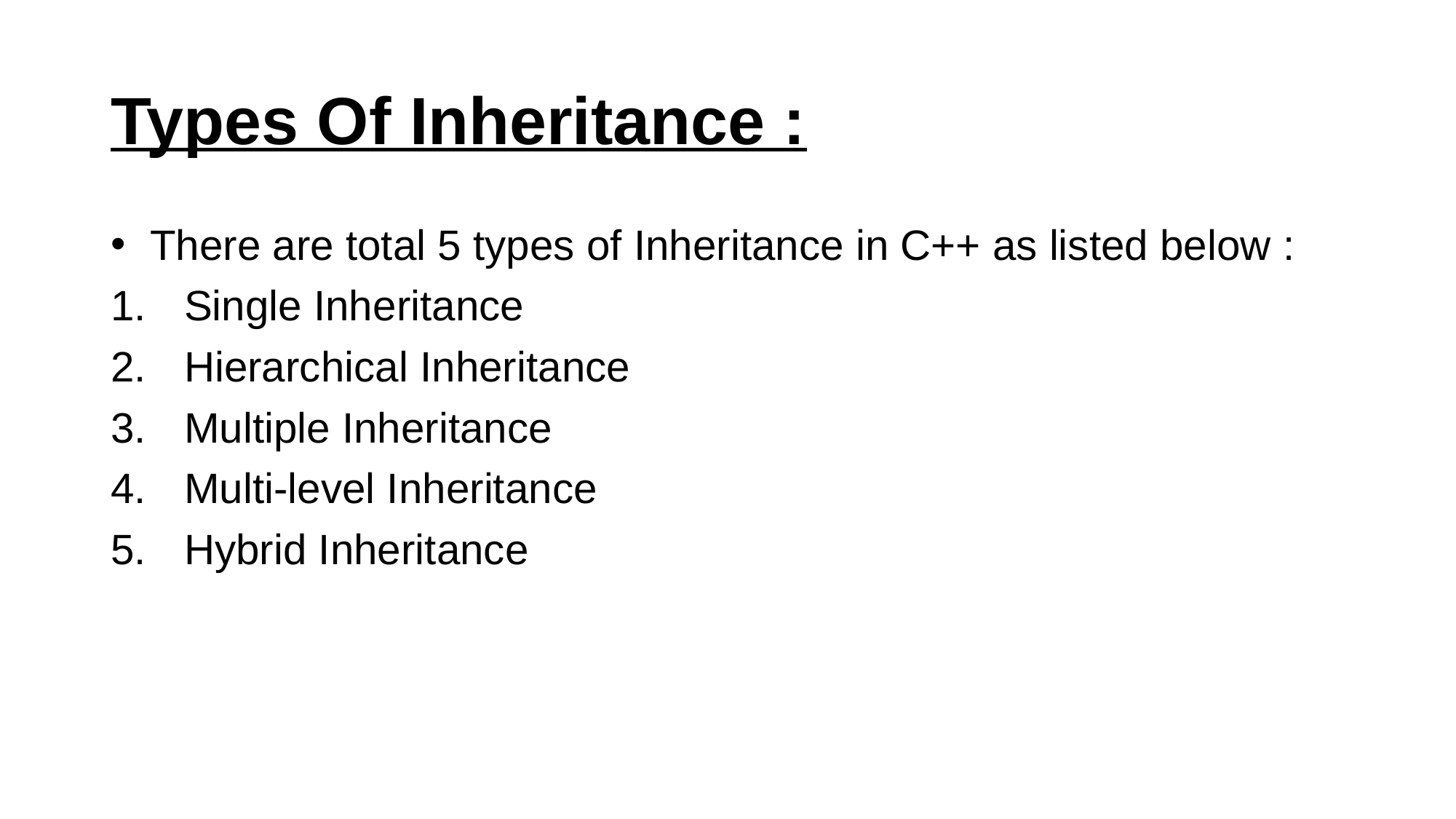

# Types Of Inheritance :
 There are total 5 types of Inheritance in C++ as listed below :
 Single Inheritance
 Hierarchical Inheritance
 Multiple Inheritance
 Multi-level Inheritance
 Hybrid Inheritance